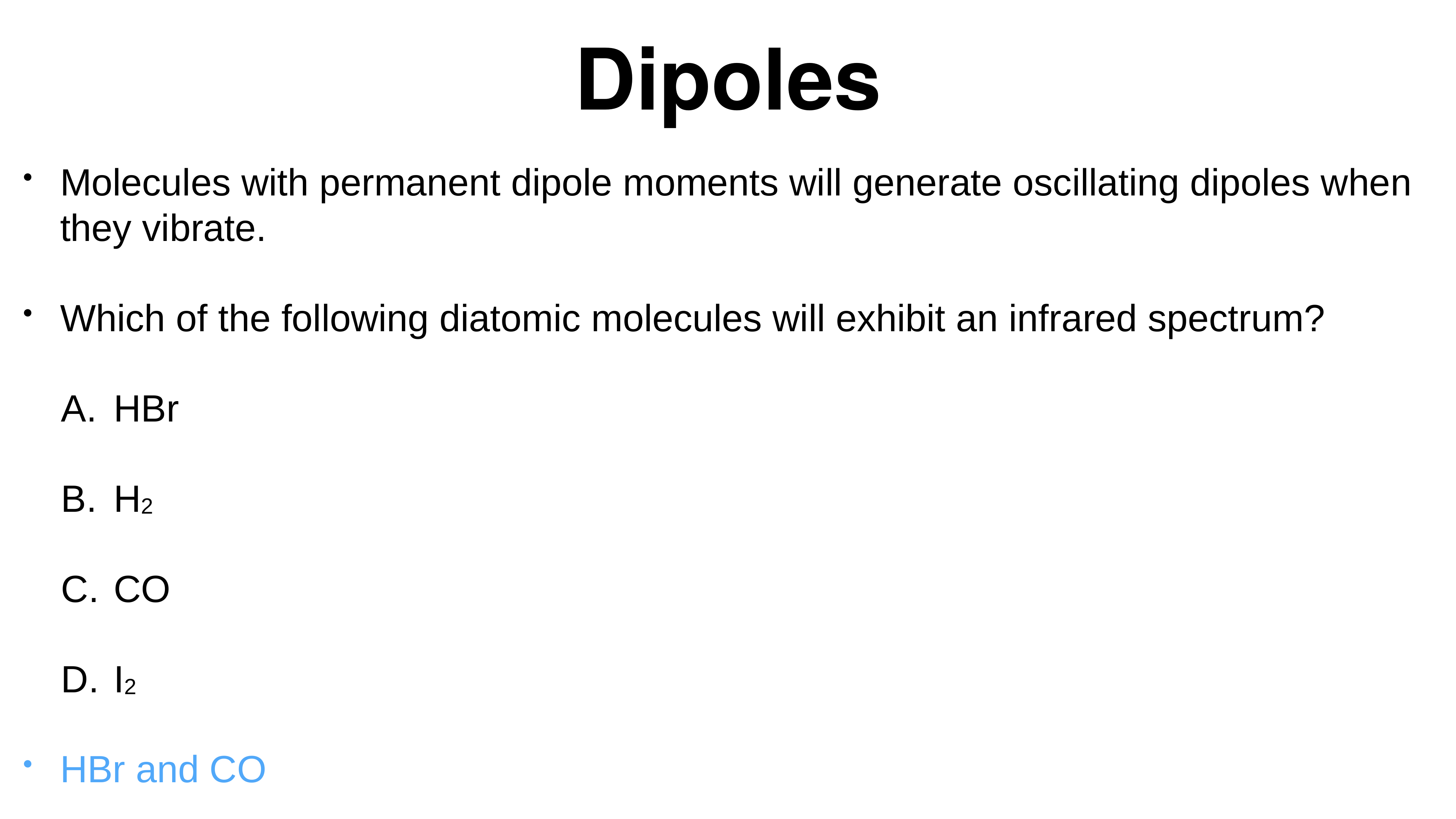

# Dipoles
Molecules with permanent dipole moments will generate oscillating dipoles when they vibrate.
Which of the following diatomic molecules will exhibit an infrared spectrum?
HBr
H2
CO
I2
HBr and CO
7